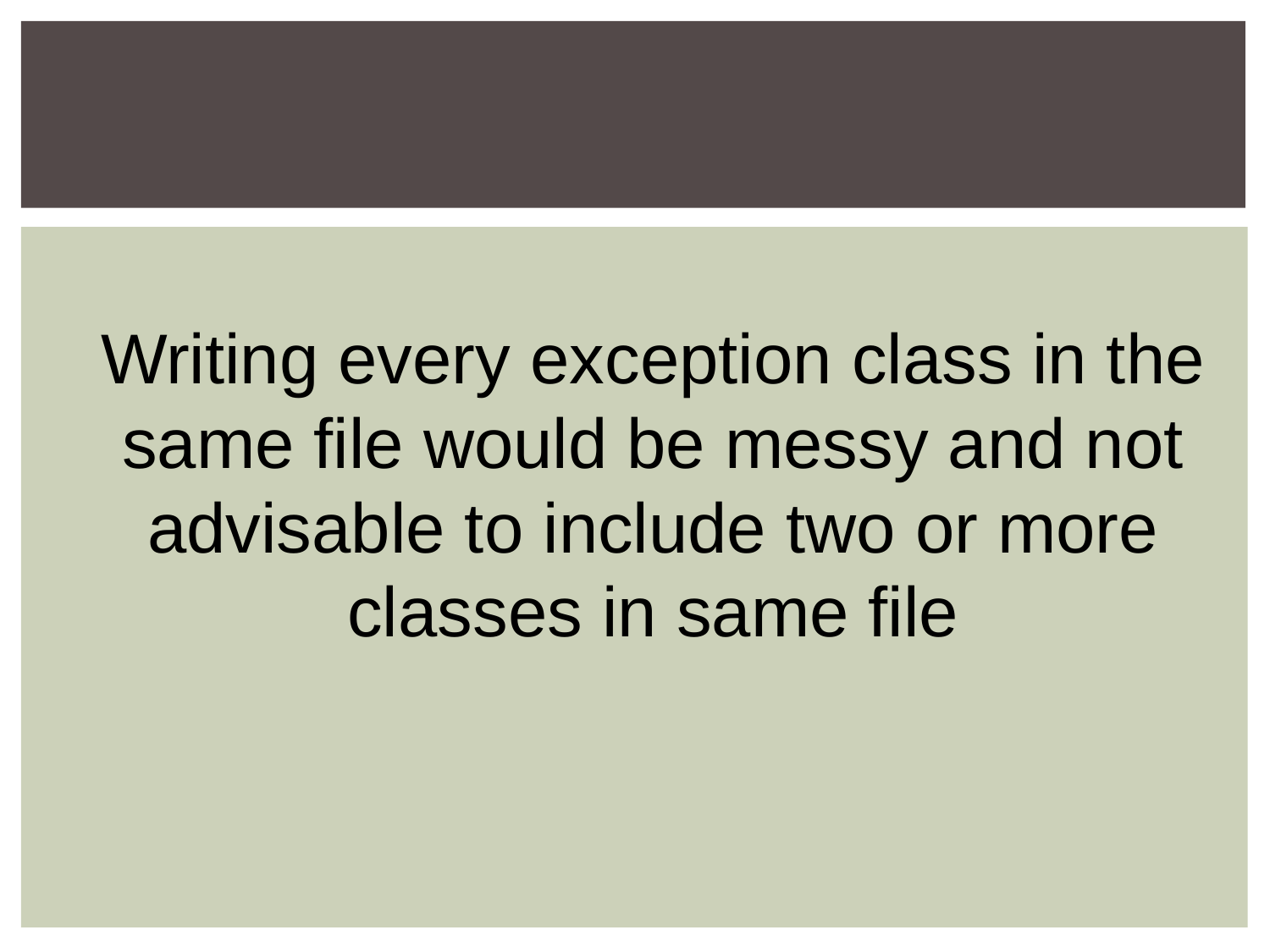

Writing every exception class in the same file would be messy and not advisable to include two or more classes in same file